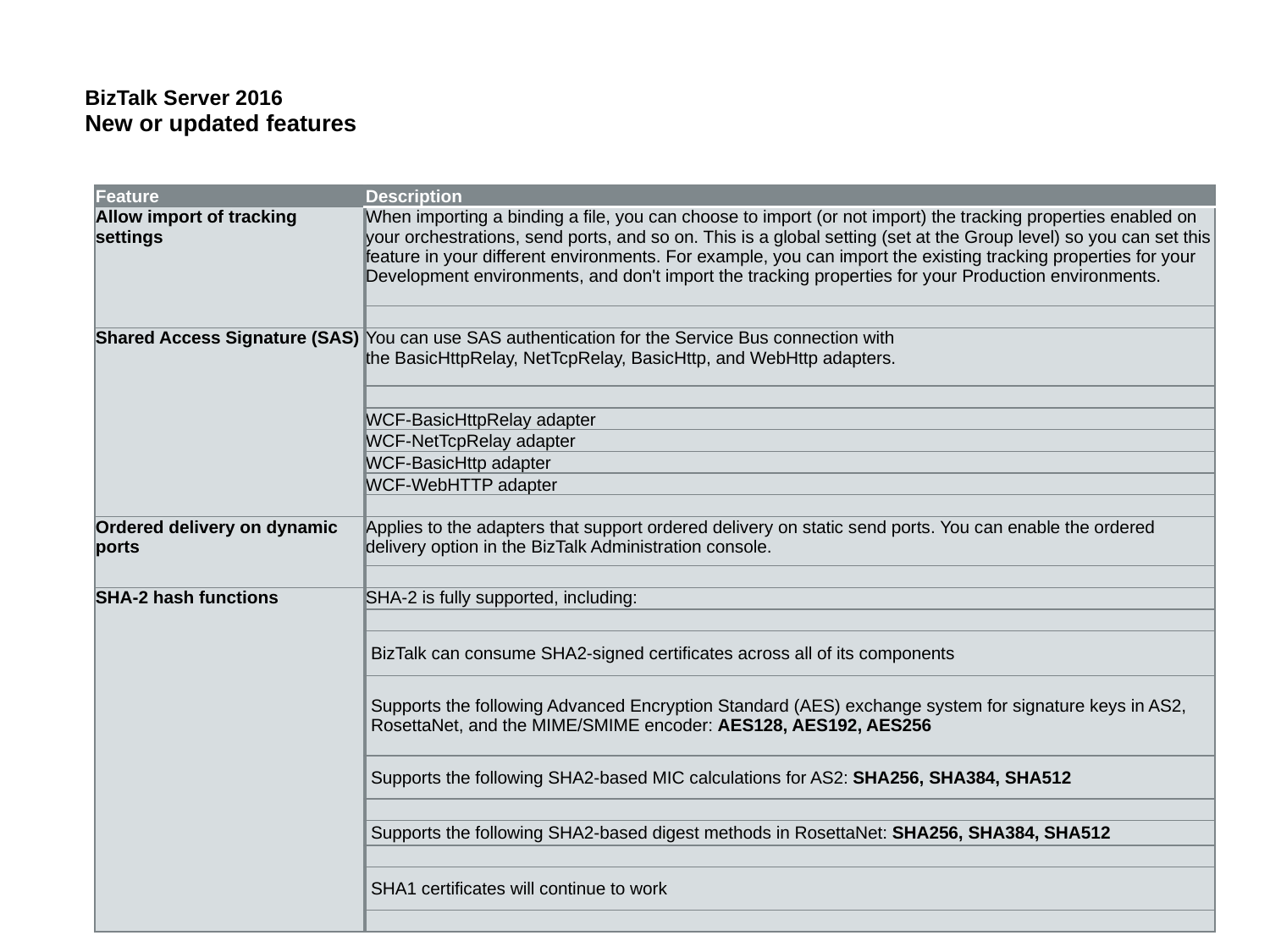

# BizTalk Server 2016 New or updated features
| Feature | Description |
| --- | --- |
| Allow import of tracking settings | When importing a binding a file, you can choose to import (or not import) the tracking properties enabled on your orchestrations, send ports, and so on. This is a global setting (set at the Group level) so you can set this feature in your different environments. For example, you can import the existing tracking properties for your Development environments, and don't import the tracking properties for your Production environments. |
|  |  |
| Shared Access Signature (SAS) | You can use SAS authentication for the Service Bus connection with the BasicHttpRelay, NetTcpRelay, BasicHttp, and WebHttp adapters. |
|  |  |
|  | WCF-BasicHttpRelay adapter |
|  | WCF-NetTcpRelay adapter |
|  | WCF-BasicHttp adapter |
|  | WCF-WebHTTP adapter |
|  |  |
| Ordered delivery on dynamic ports | Applies to the adapters that support ordered delivery on static send ports. You can enable the ordered delivery option in the BizTalk Administration console. |
|  |  |
| SHA-2 hash functions | SHA-2 is fully supported, including: |
|  |  |
|  | BizTalk can consume SHA2-signed certificates across all of its components |
|  | Supports the following Advanced Encryption Standard (AES) exchange system for signature keys in AS2, RosettaNet, and the MIME/SMIME encoder: AES128, AES192, AES256 |
|  | Supports the following SHA2-based MIC calculations for AS2: SHA256, SHA384, SHA512 |
|  |  |
|  | Supports the following SHA2-based digest methods in RosettaNet: SHA256, SHA384, SHA512 |
|  |  |
|  | SHA1 certificates will continue to work |
|  |  |